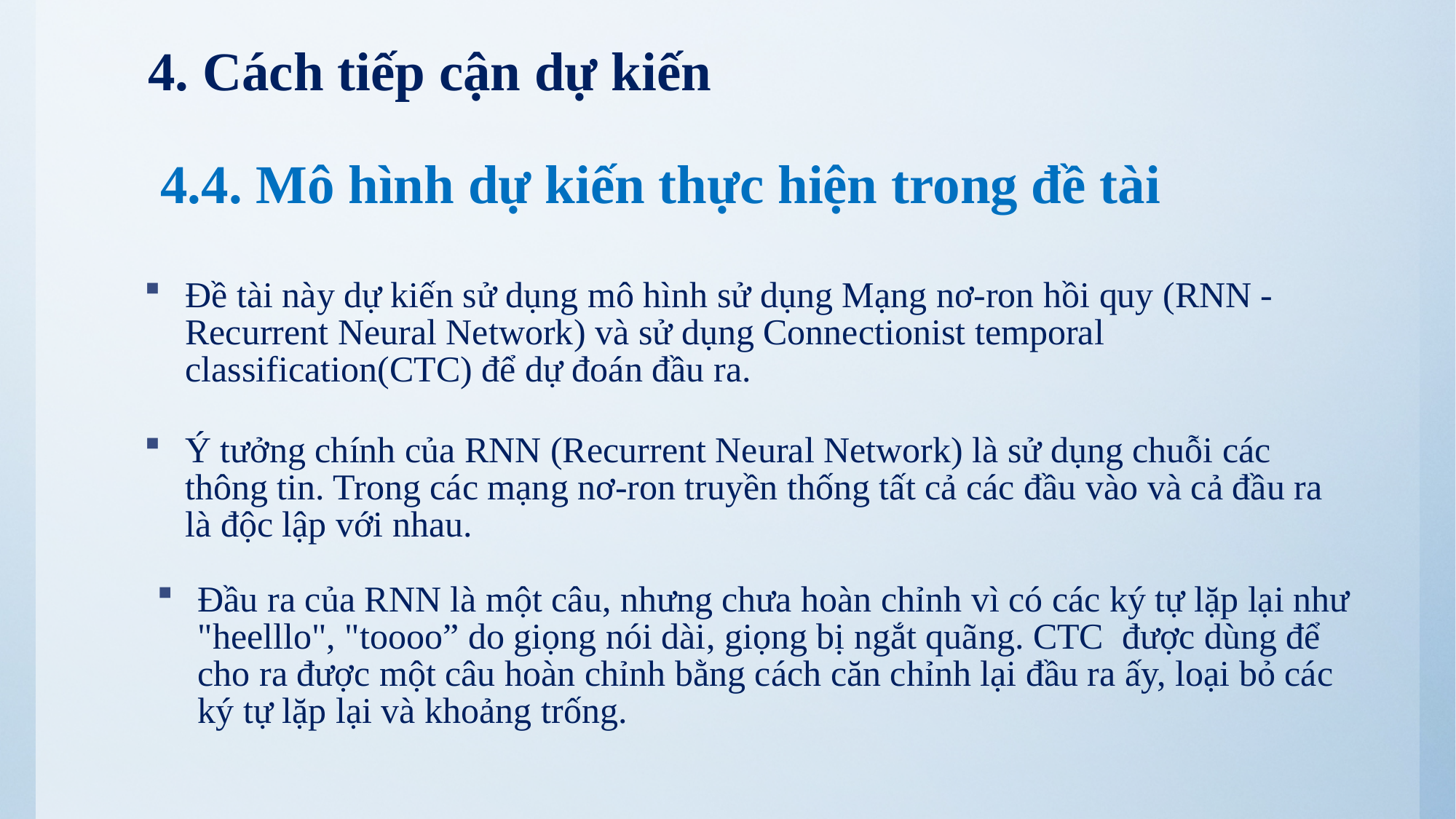

4. Cách tiếp cận dự kiến
4.4. Mô hình dự kiến thực hiện trong đề tài
Đề tài này dự kiến sử dụng mô hình sử dụng Mạng nơ-ron hồi quy (RNN - Recurrent Neural Network) và sử dụng Connectionist temporal classification(CTC) để dự đoán đầu ra.
Ý tưởng chính của RNN (Recurrent Neural Network) là sử dụng chuỗi các thông tin. Trong các mạng nơ-ron truyền thống tất cả các đầu vào và cả đầu ra là độc lập với nhau.

Đầu ra của RNN là một câu, nhưng chưa hoàn chỉnh vì có các ký tự lặp lại như "heelllo", "toooo” do giọng nói dài, giọng bị ngắt quãng. CTC  được dùng để cho ra được một câu hoàn chỉnh bằng cách căn chỉnh lại đầu ra ấy, loại bỏ các ký tự lặp lại và khoảng trống.